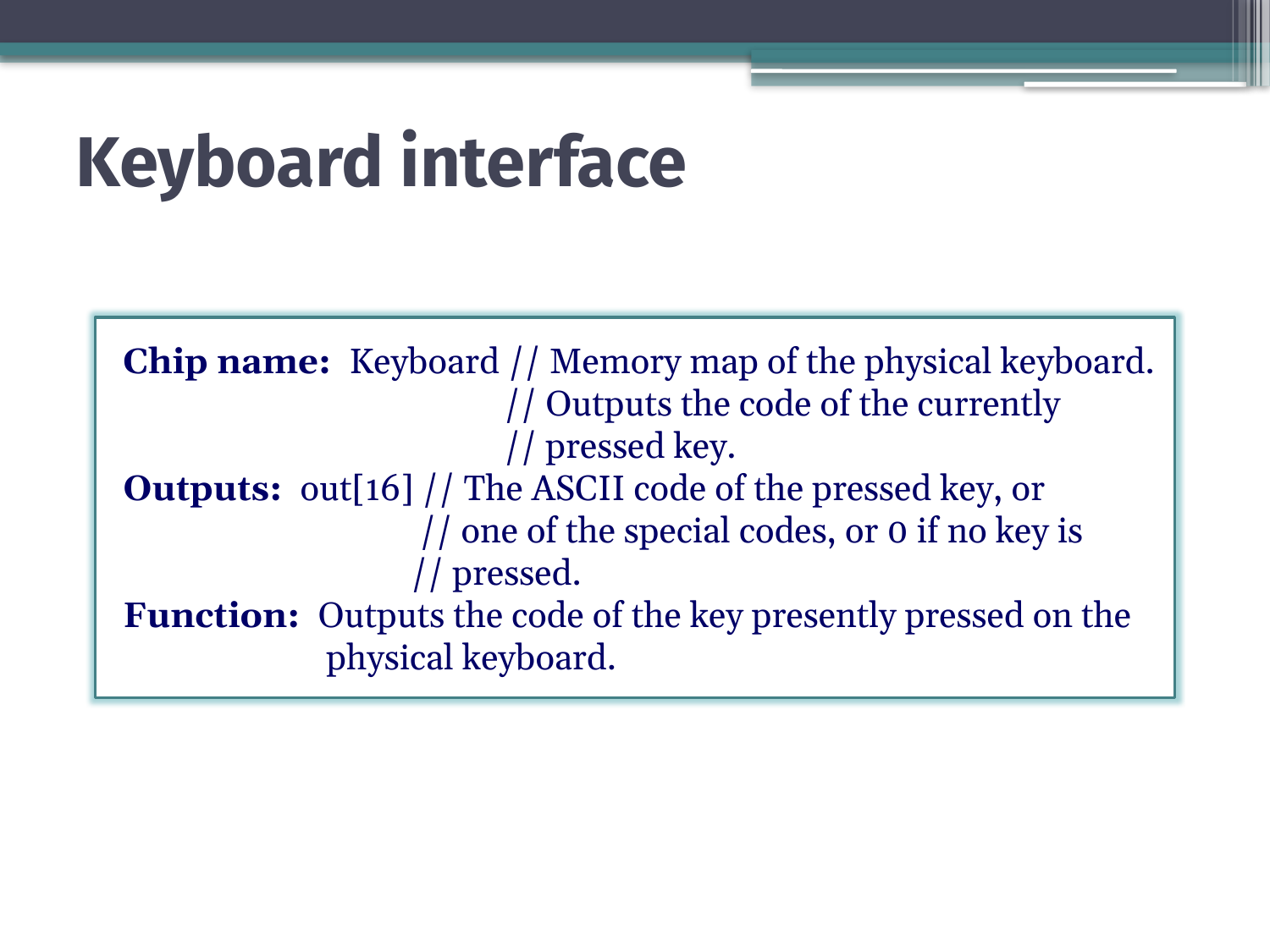

# Keyboard interface
Chip name:  Keyboard // Memory map of the physical keyboard.
                                             // Outputs the code of the currently
                                             // pressed key.
Outputs:  out[16] // The ASCII code of the pressed key, or
		     // one of the special codes, or 0 if no key is
                                  // pressed.
Function:  Outputs the code of the key presently pressed on the
	         physical keyboard.